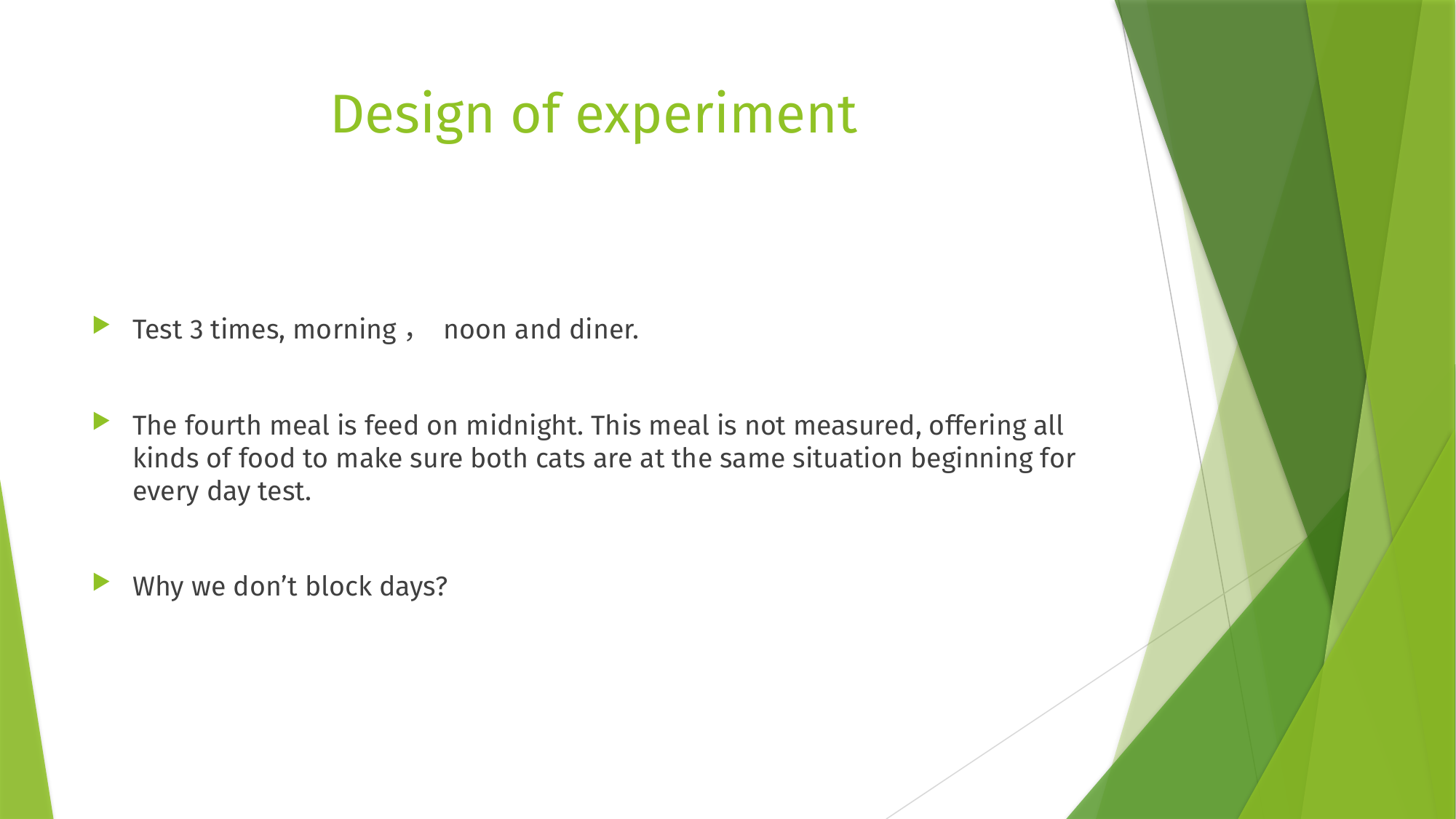

# Design of experiment

Test 3 times, morning， noon and diner.

The fourth meal is feed on midnight. This meal is not measured, offering all kinds of food to make sure both cats are at the same situation beginning for every day test.

Why we don’t block days?